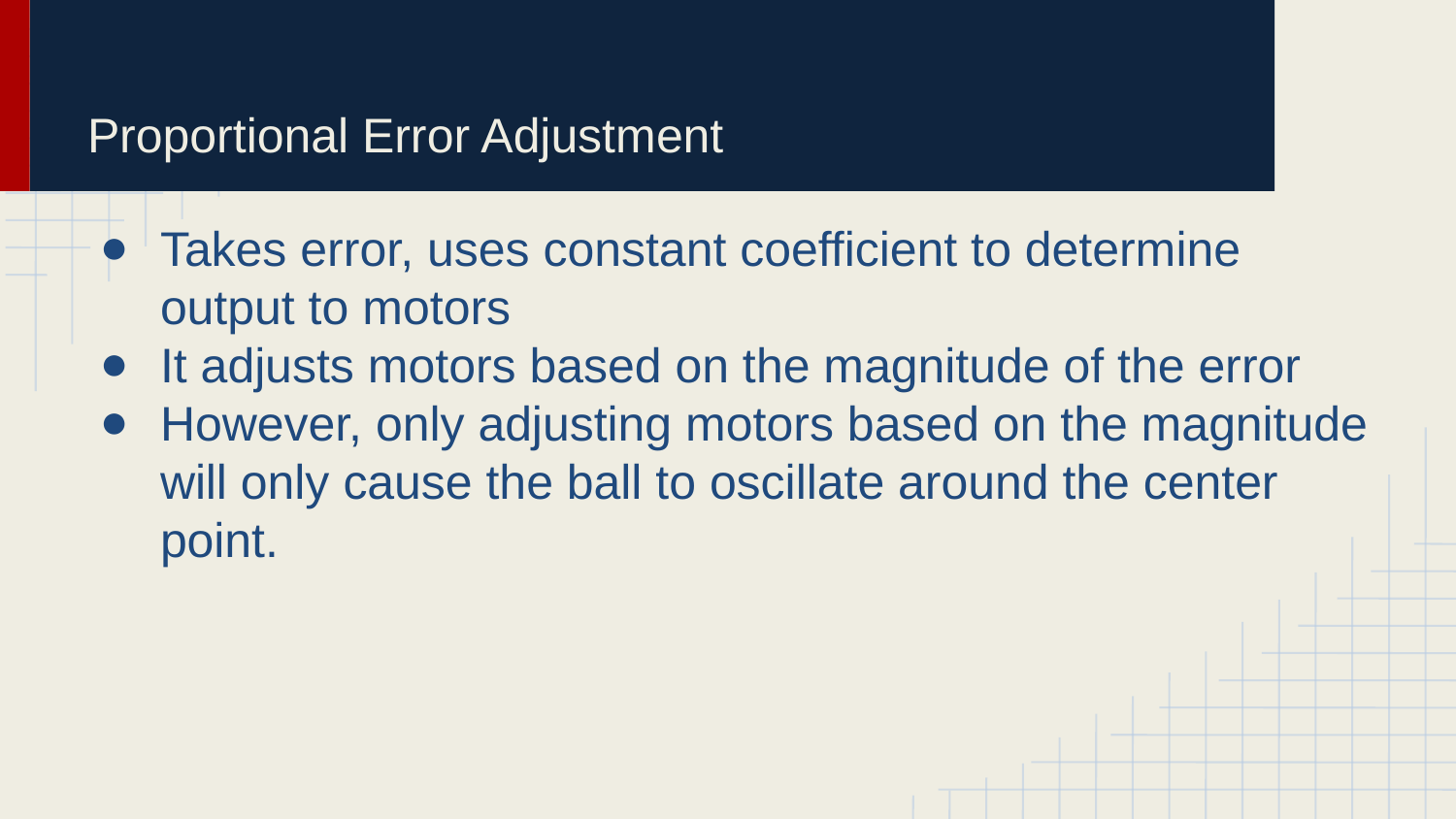

# Proportional Error Adjustment
Takes error, uses constant coefficient to determine output to motors
It adjusts motors based on the magnitude of the error
However, only adjusting motors based on the magnitude will only cause the ball to oscillate around the center point.